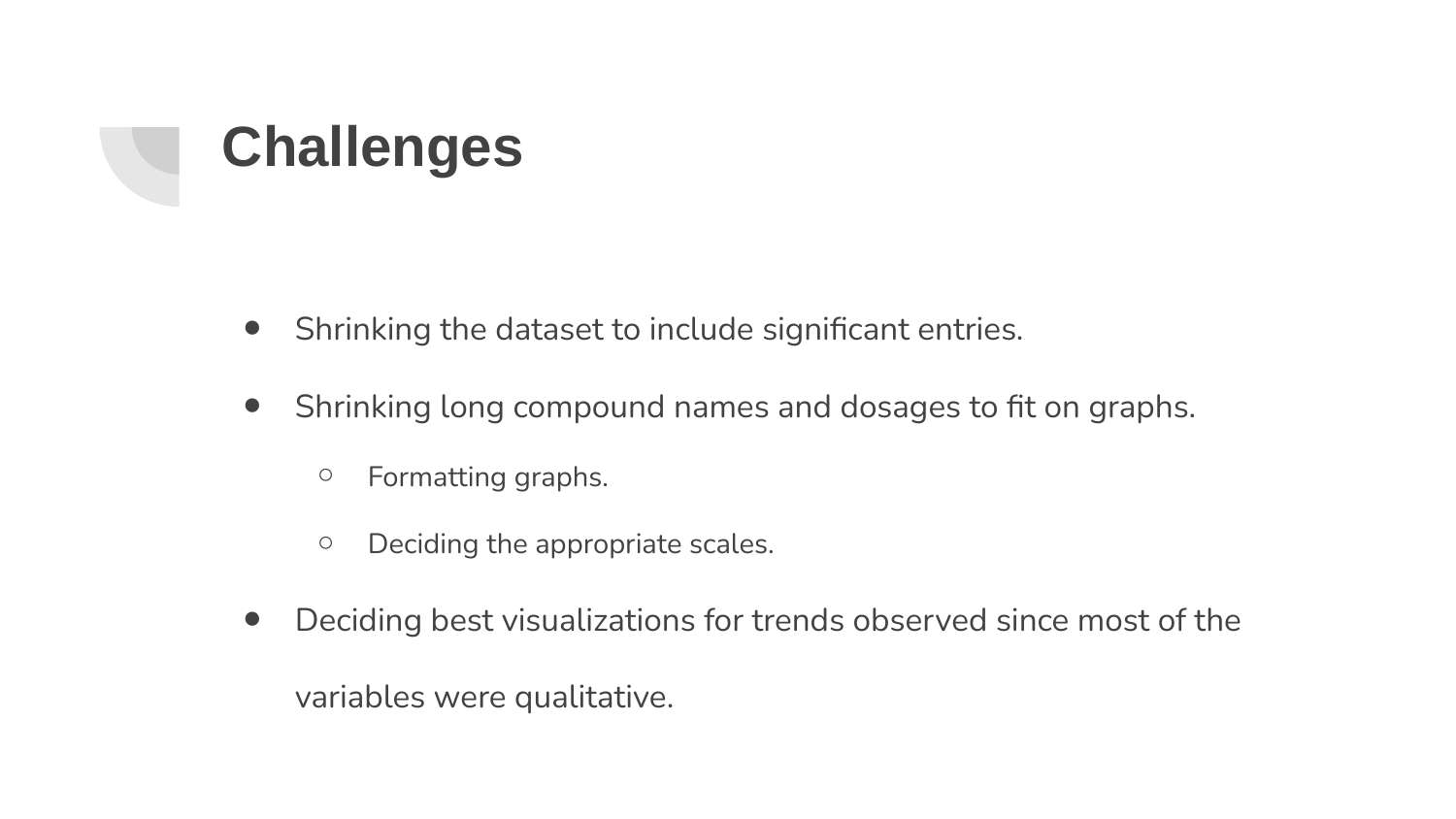

# Challenges
Shrinking the dataset to include significant entries.
Shrinking long compound names and dosages to fit on graphs.
Formatting graphs.
Deciding the appropriate scales.
Deciding best visualizations for trends observed since most of the variables were qualitative.